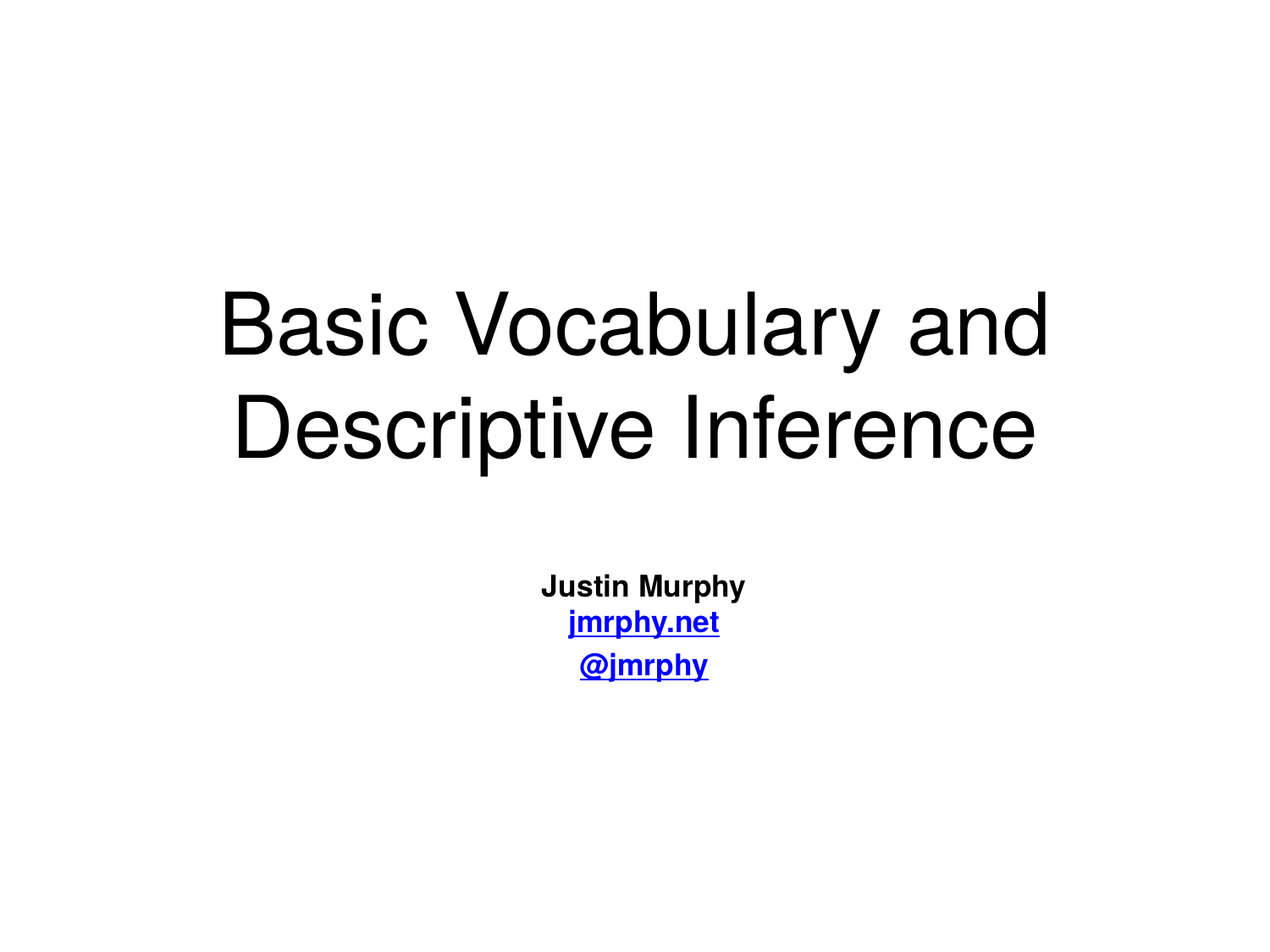

# Basic Vocabulary and Descriptive Inference
Justin Murphy
jmrphy.net
@jmrphy